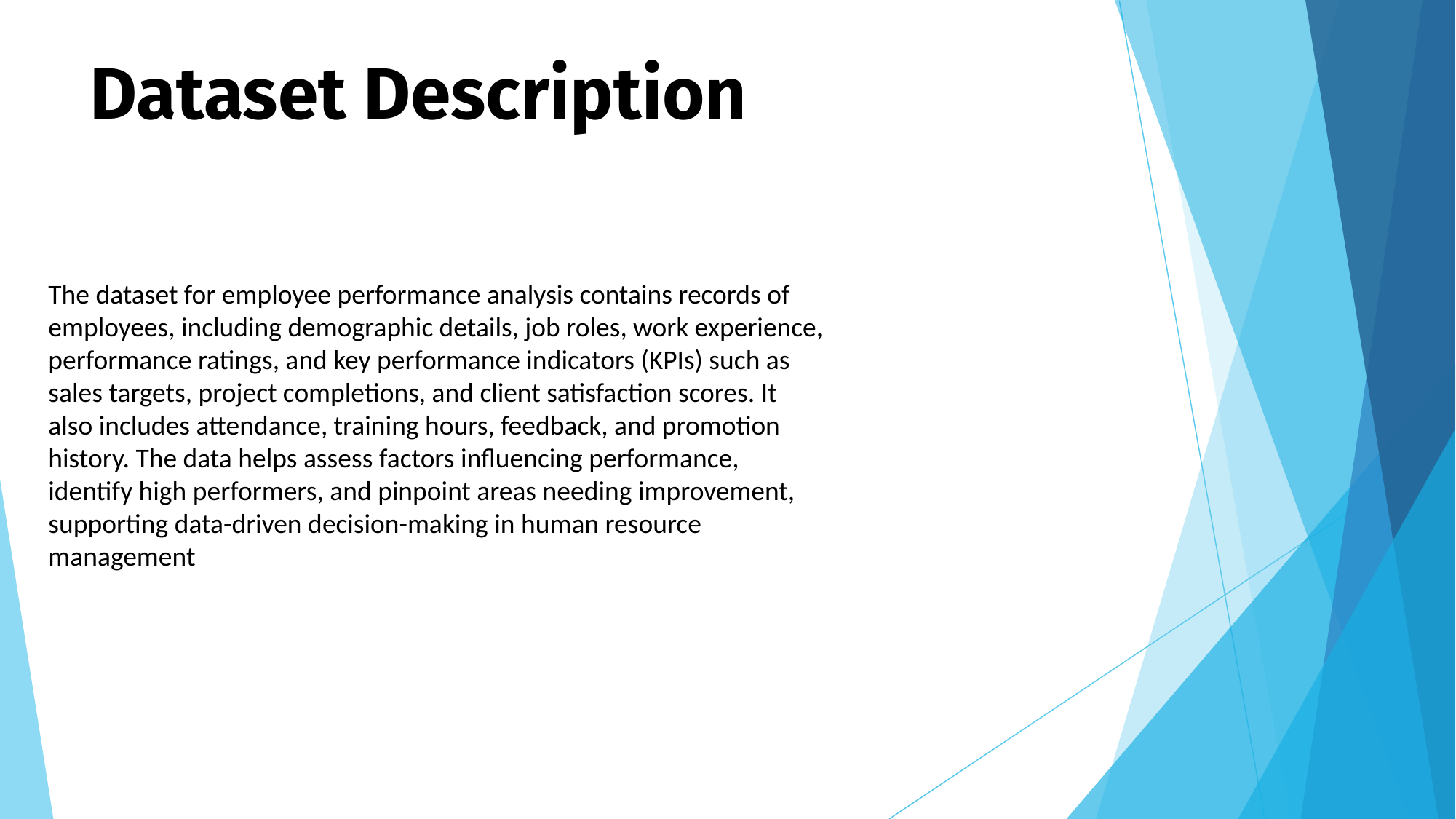

# Dataset Description
The dataset for employee performance analysis contains records of employees, including demographic details, job roles, work experience, performance ratings, and key performance indicators (KPIs) such as sales targets, project completions, and client satisfaction scores. It also includes attendance, training hours, feedback, and promotion history. The data helps assess factors influencing performance, identify high performers, and pinpoint areas needing improvement, supporting data-driven decision-making in human resource management